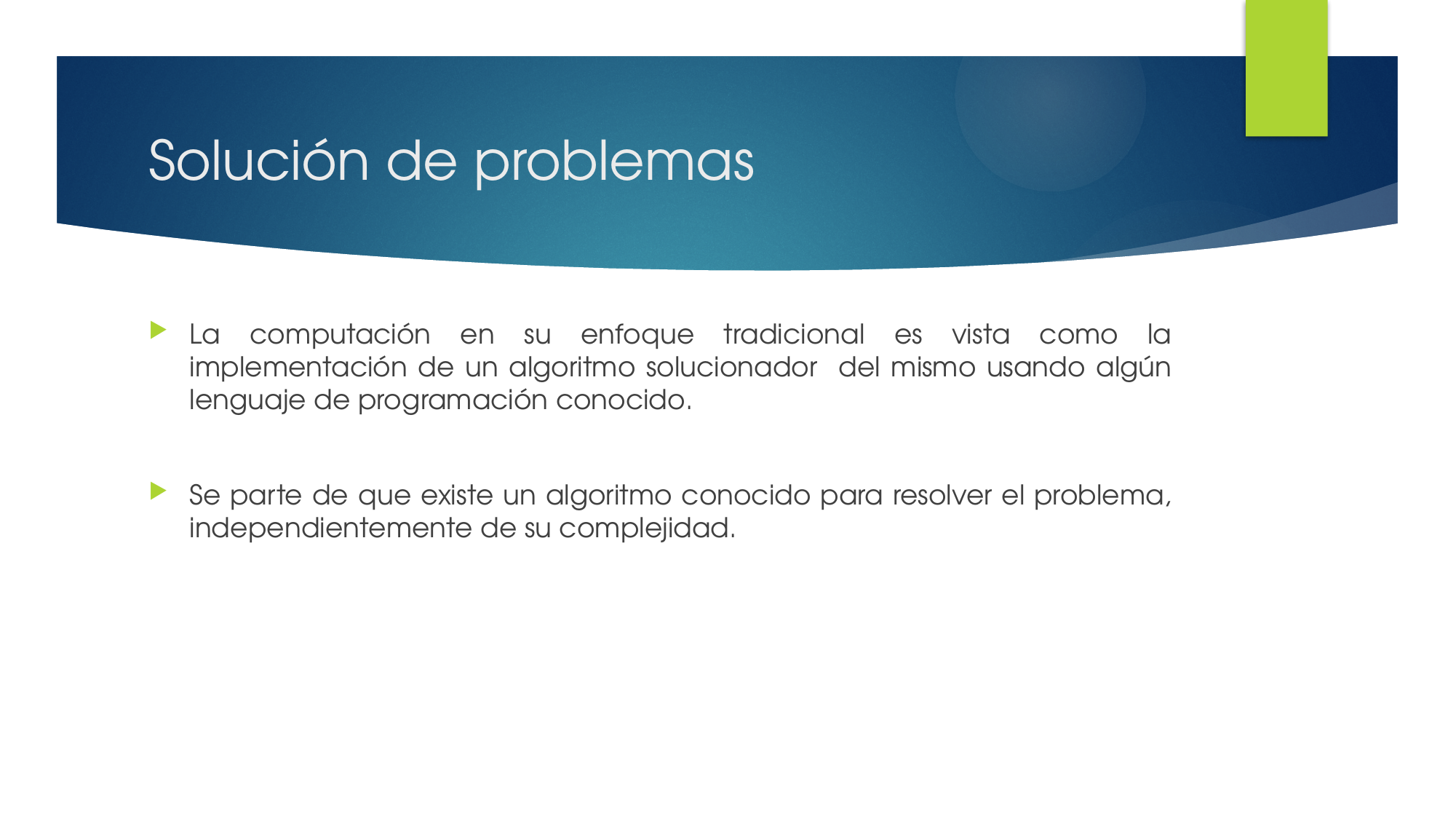

# Solución de problemas
La computación en su enfoque tradicional es vista como la implementación de un algoritmo solucionador  del mismo usando algún lenguaje de programación conocido.

Se parte de que existe un algoritmo conocido para resolver el problema, independientemente de su complejidad.